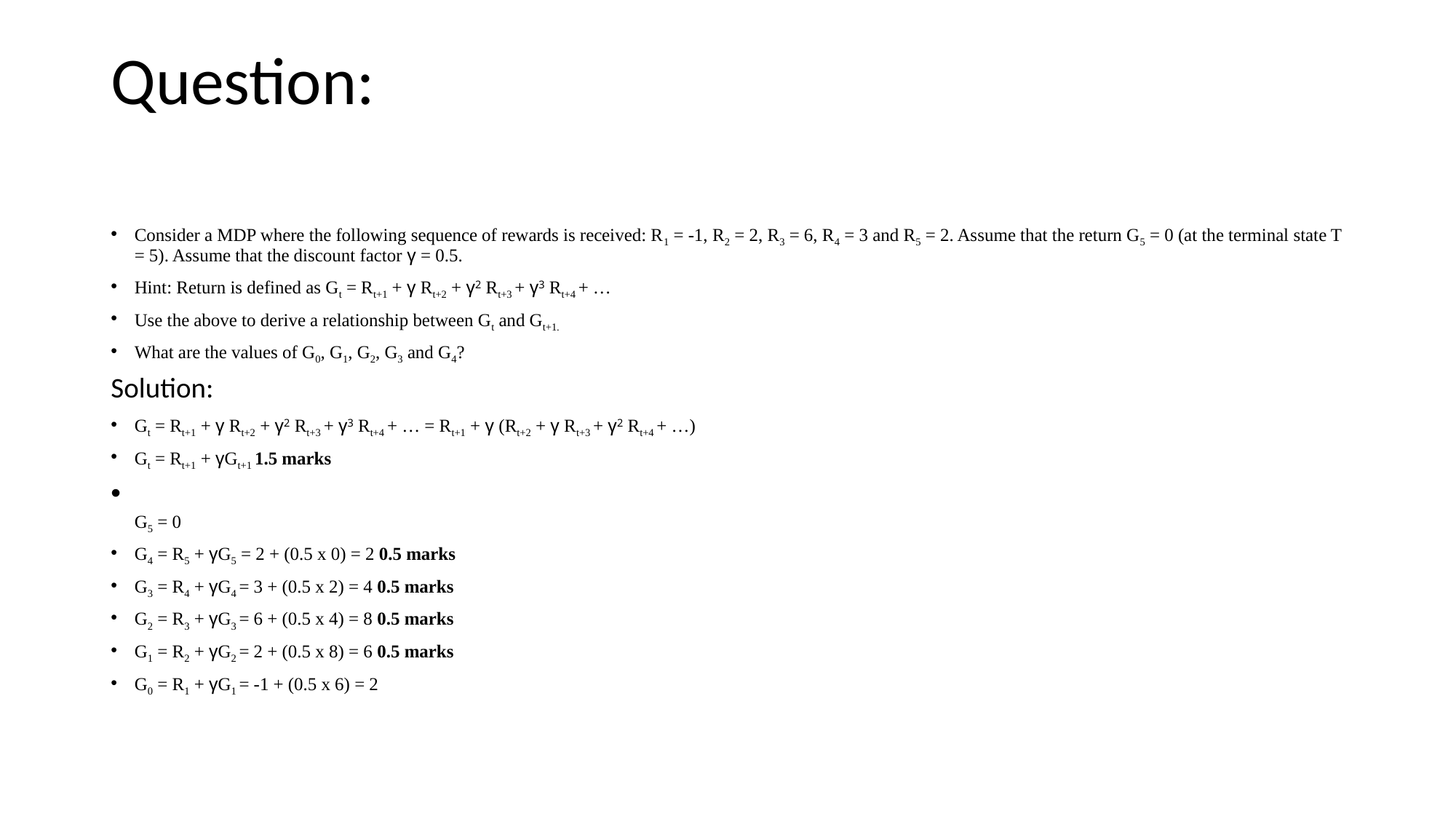

# Question:
Consider a MDP where the following sequence of rewards is received: R1 = -1, R2 = 2, R3 = 6, R4 = 3 and R5 = 2. Assume that the return G5 = 0 (at the terminal state T = 5). Assume that the discount factor γ = 0.5.
Hint: Return is defined as Gt = Rt+1 + γ Rt+2 + γ2 Rt+3 + γ3 Rt+4 + …
Use the above to derive a relationship between Gt and Gt+1.
What are the values of G0, G1, G2, G3 and G4?
Solution:
Gt = Rt+1 + γ Rt+2 + γ2 Rt+3 + γ3 Rt+4 + … = Rt+1 + γ (Rt+2 + γ Rt+3 + γ2 Rt+4 + …)
Gt = Rt+1 + γGt+1 1.5 marks
G5 = 0
G4 = R5 + γG5 = 2 + (0.5 x 0) = 2 0.5 marks
G3 = R4 + γG4 = 3 + (0.5 x 2) = 4 0.5 marks
G2 = R3 + γG3 = 6 + (0.5 x 4) = 8 0.5 marks
G1 = R2 + γG2 = 2 + (0.5 x 8) = 6 0.5 marks
G0 = R1 + γG1 = -1 + (0.5 x 6) = 2